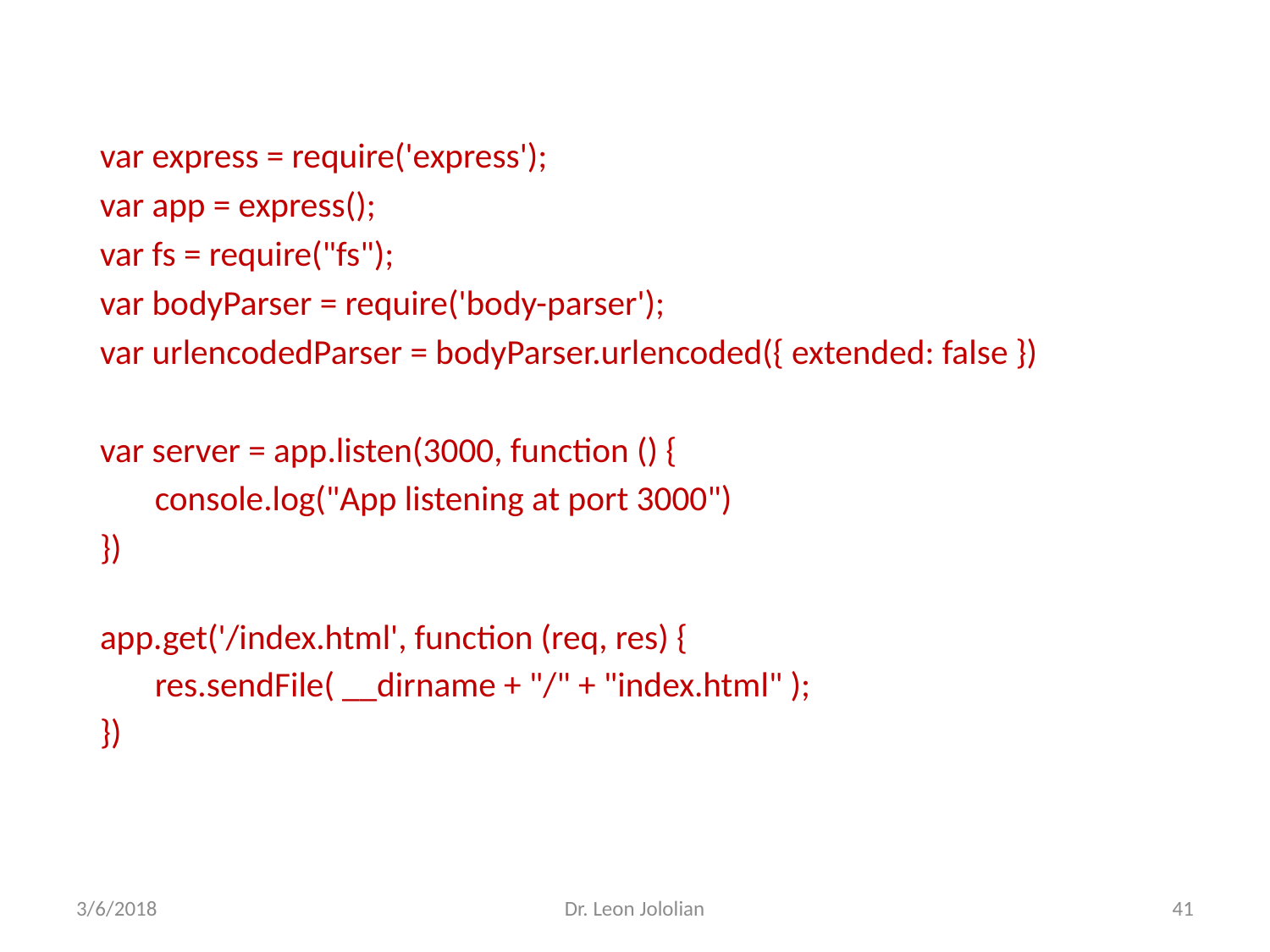

var express = require('express');
var app = express();
var fs = require("fs");
var bodyParser = require('body-parser');
var urlencodedParser = bodyParser.urlencoded({ extended: false })

var server = app.listen(3000, function () {
       console.log("App listening at port 3000")
})

app.get('/index.html', function (req, res) {
       res.sendFile( __dirname + "/" + "index.html" );
})

3/6/2018
Dr. Leon Jololian
41